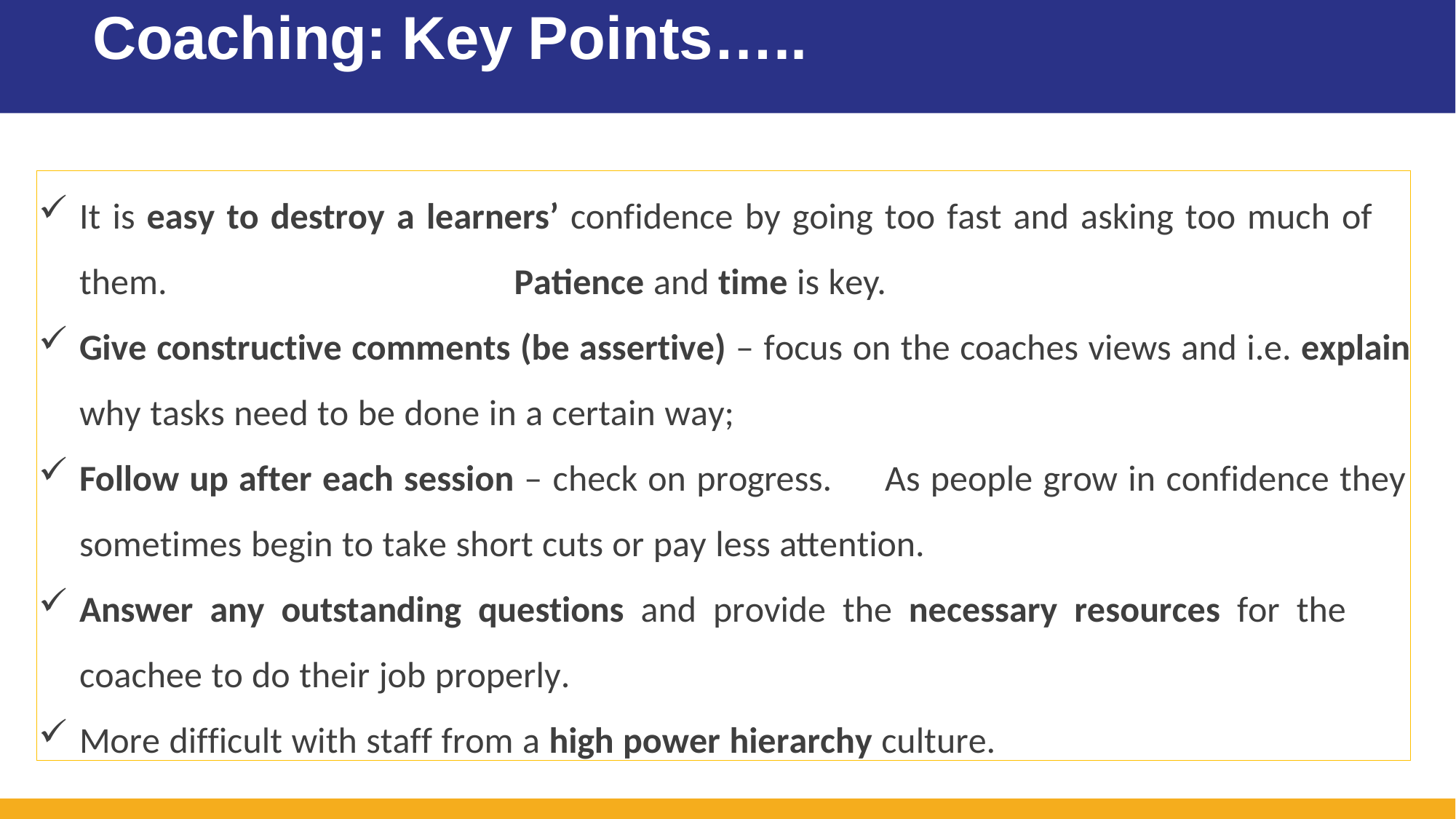

# Coaching: Key Points…..
It is easy to destroy a learners’ confidence by going too fast and asking too much of them.	Patience and time is key.
Give constructive comments (be assertive) – focus on the coaches views and i.e. explain why tasks need to be done in a certain way;
Follow up after each session – check on progress.	As people grow in confidence they sometimes begin to take short cuts or pay less attention.
Answer any outstanding questions and provide the necessary resources for the coachee to do their job properly.
More difficult with staff from a high power hierarchy culture.